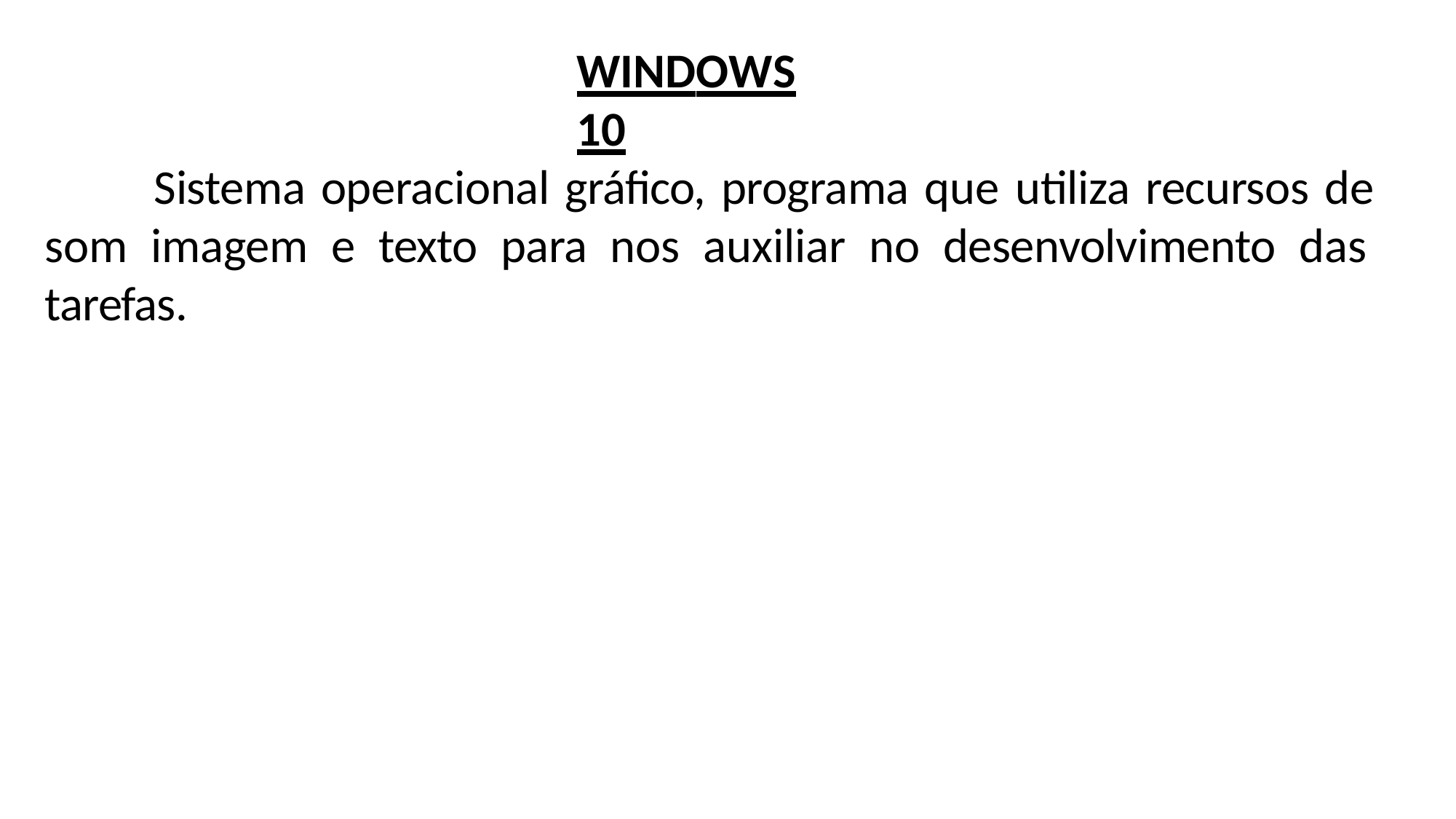

WINDOWS 10
Sistema operacional gráfico, programa que utiliza recursos de  som imagem e texto para nos auxiliar no desenvolvimento das  tarefas.